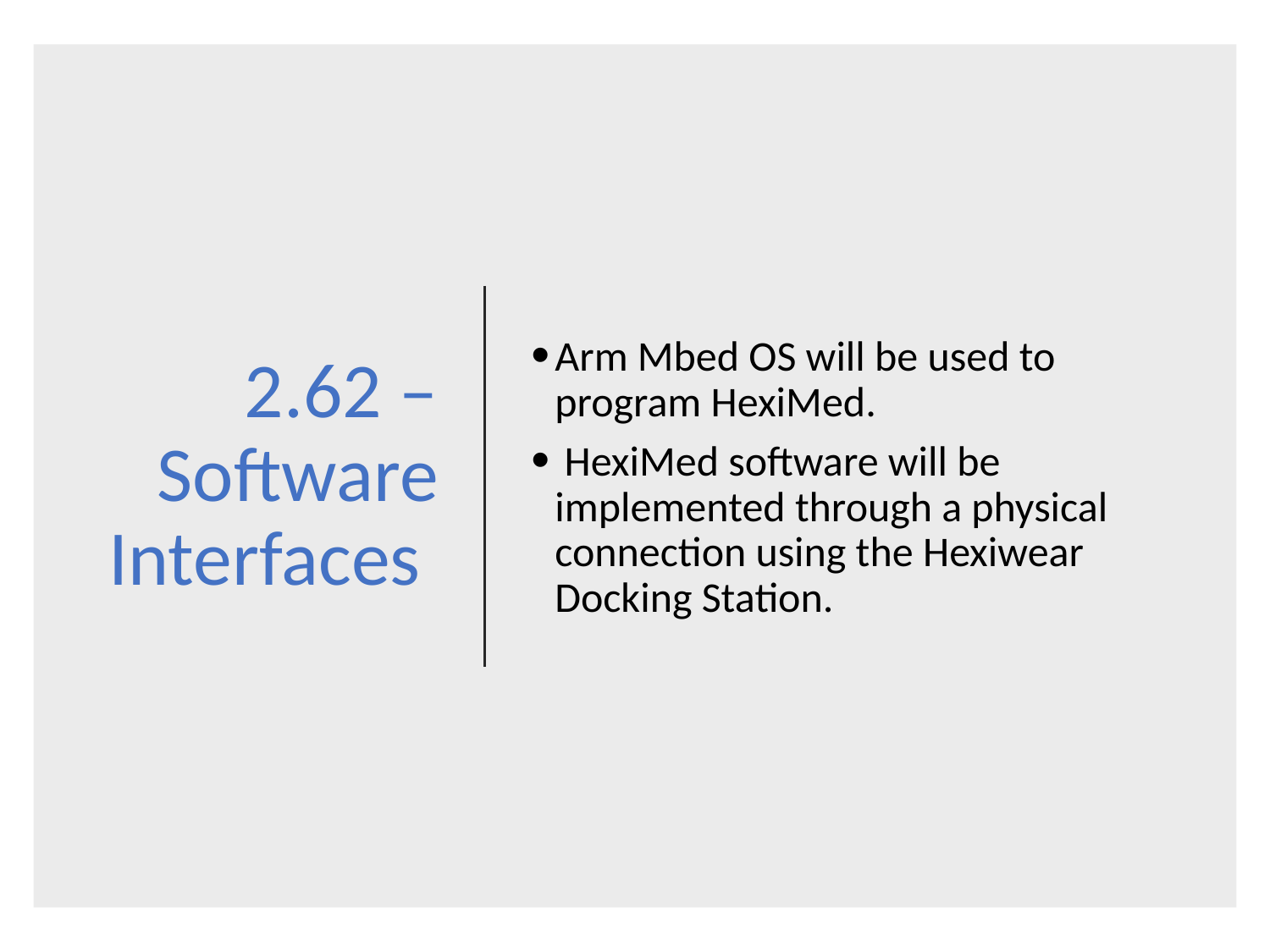

# 2.62 – Software Interfaces

Arm Mbed OS will be used to program HexiMed.
 HexiMed software will be implemented through a physical connection using the Hexiwear Docking Station.